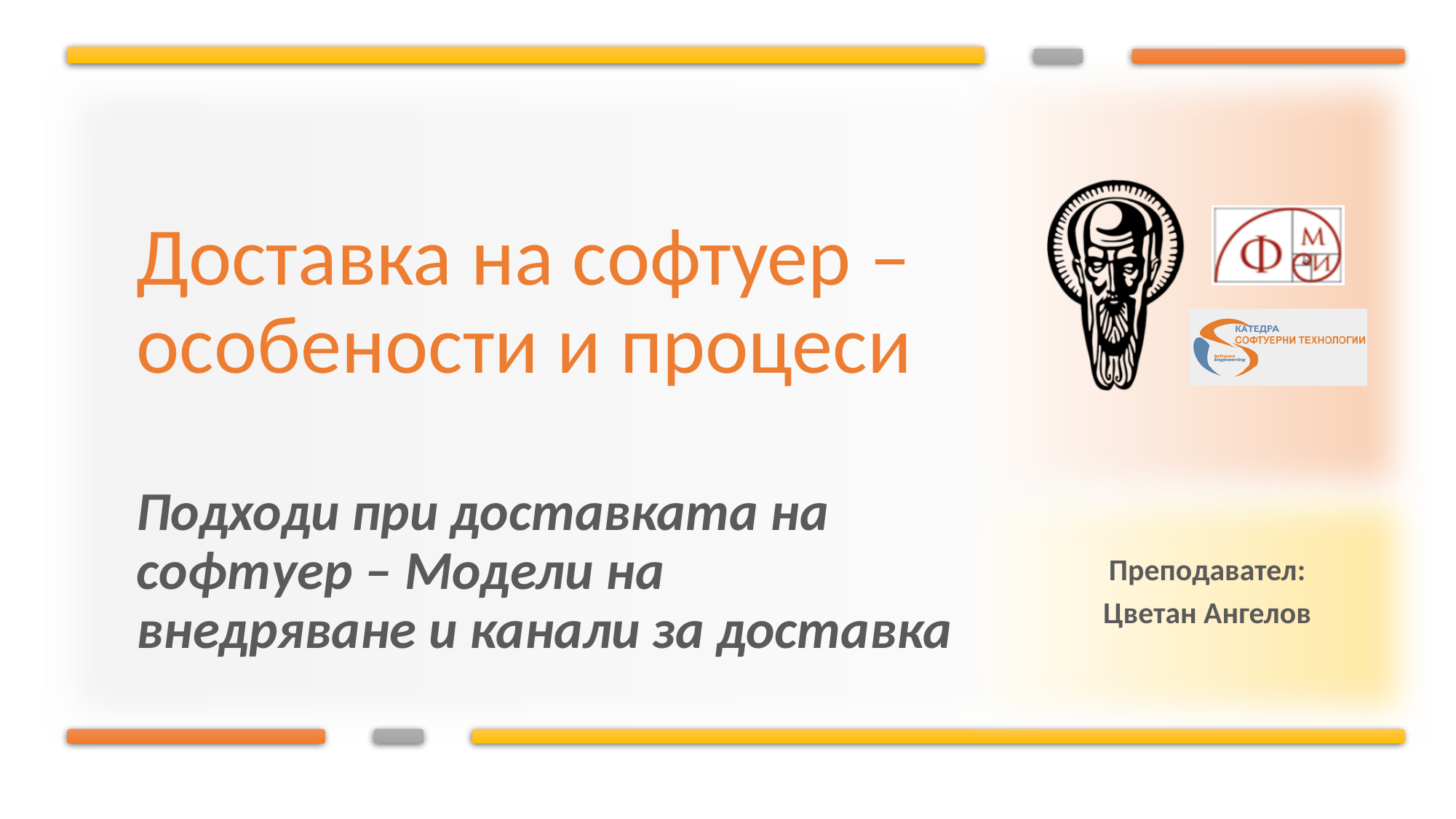

# Доставка на софтуер – особености и процеси
Подходи при доставката на софтуер – Модели на внедряване и канали за доставка
Цветан Ангелов